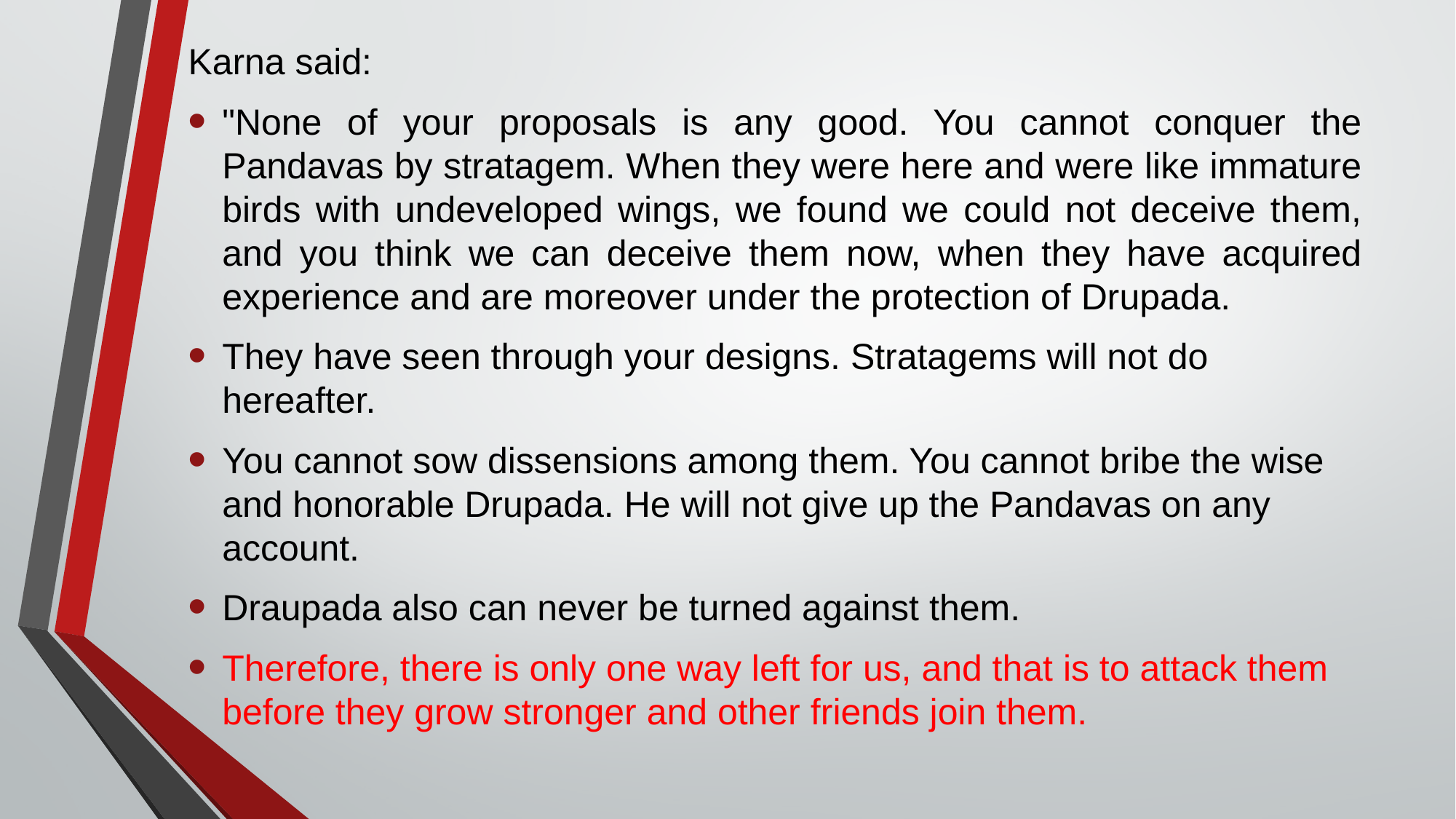

Karna said:
"None of your proposals is any good. You cannot conquer the Pandavas by stratagem. When they were here and were like immature birds with undeveloped wings, we found we could not deceive them, and you think we can deceive them now, when they have acquired experience and are moreover under the protection of Drupada.
They have seen through your designs. Stratagems will not do hereafter.
You cannot sow dissensions among them. You cannot bribe the wise and honorable Drupada. He will not give up the Pandavas on any account.
Draupada also can never be turned against them.
Therefore, there is only one way left for us, and that is to attack them before they grow stronger and other friends join them.